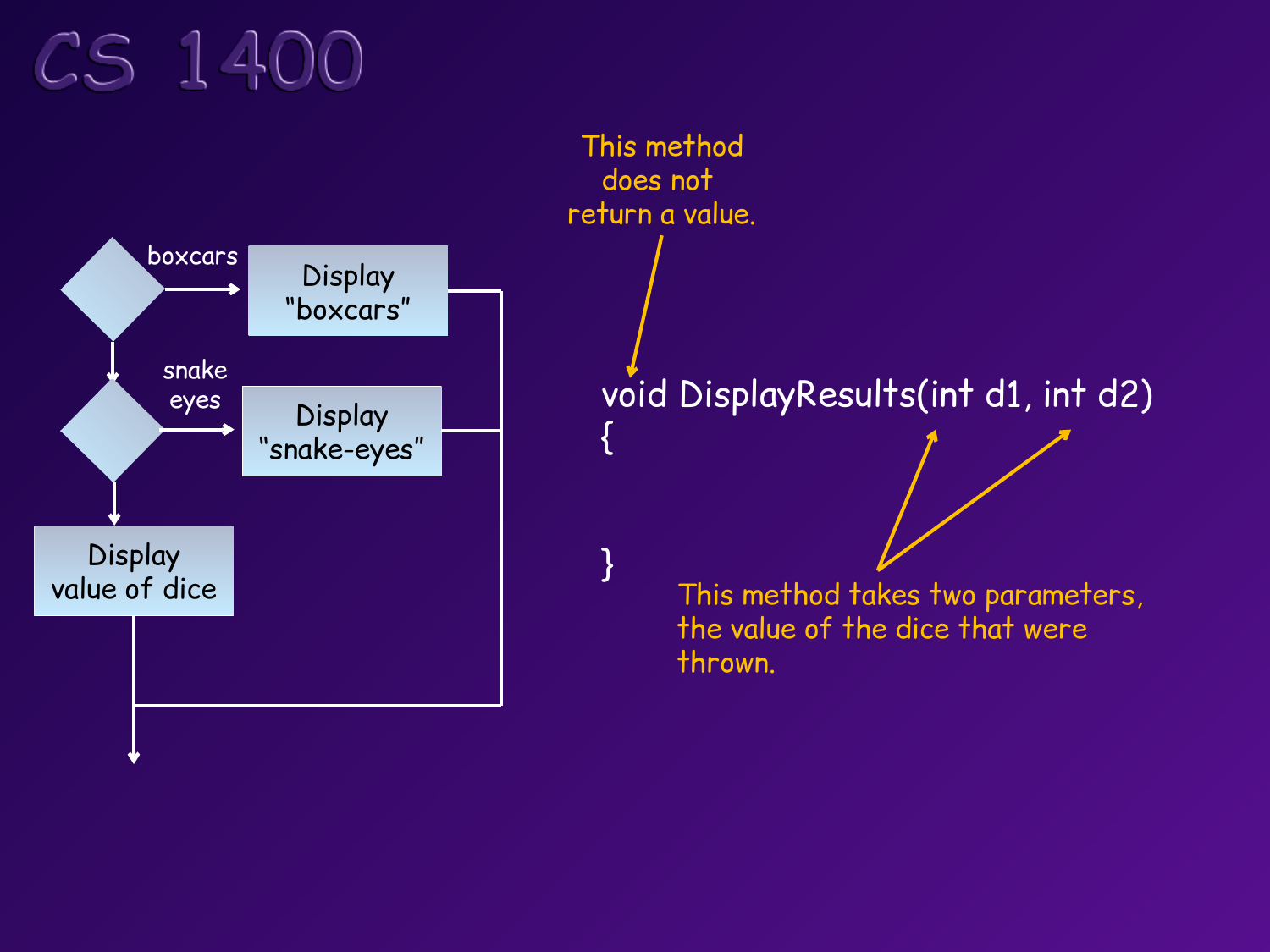

This method
does not
return a value.
boxcars
Display
“boxcars”

snake
eyes
void DisplayResults(int d1, int d2)
{

}
Display
“snake-eyes”

Display
value of dice
This method takes two parameters,
the value of the dice that were
thrown.